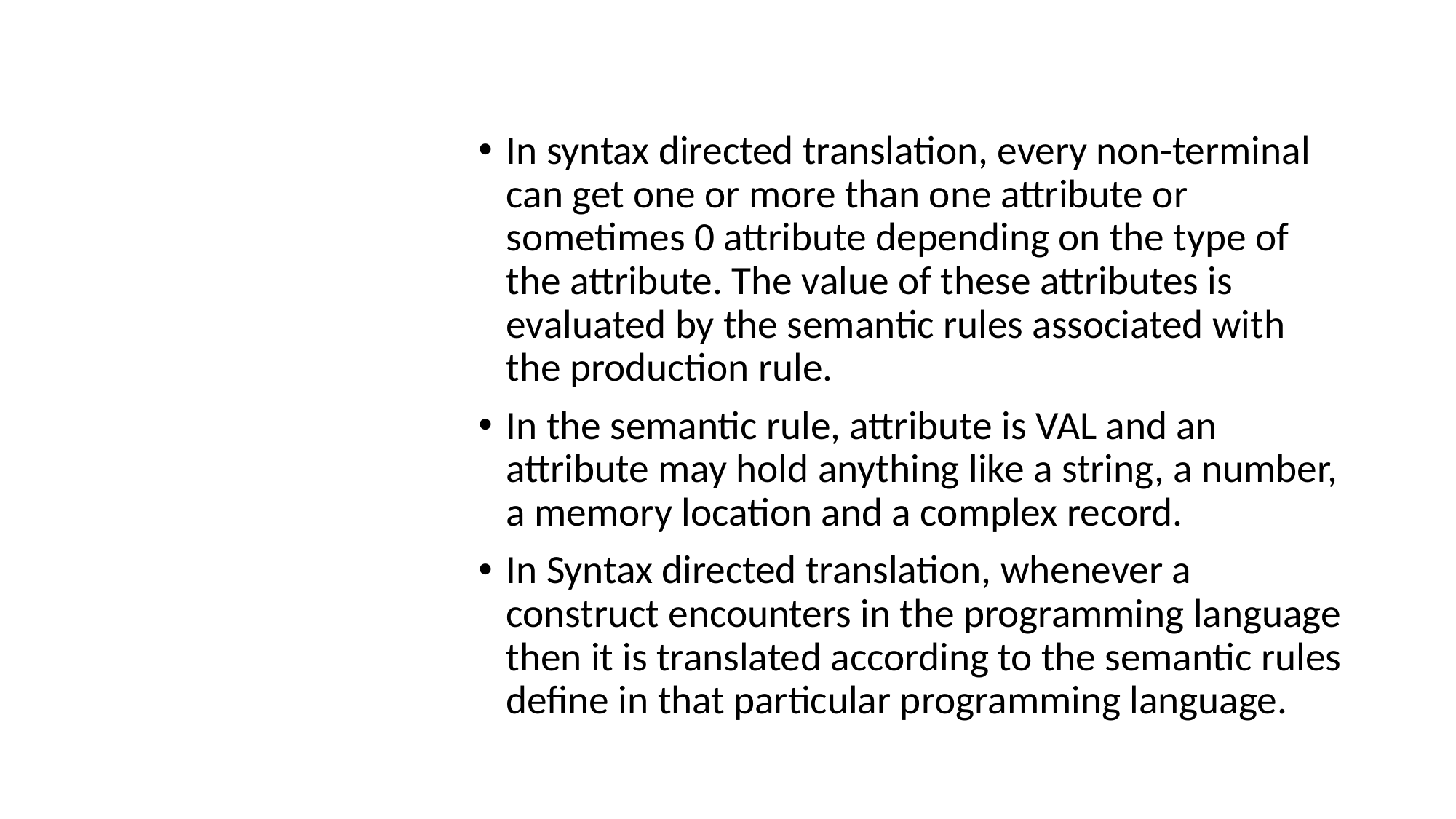

In syntax directed translation, every non-terminal can get one or more than one attribute or sometimes 0 attribute depending on the type of the attribute. The value of these attributes is evaluated by the semantic rules associated with the production rule.
In the semantic rule, attribute is VAL and an attribute may hold anything like a string, a number, a memory location and a complex record.
In Syntax directed translation, whenever a construct encounters in the programming language then it is translated according to the semantic rules define in that particular programming language.